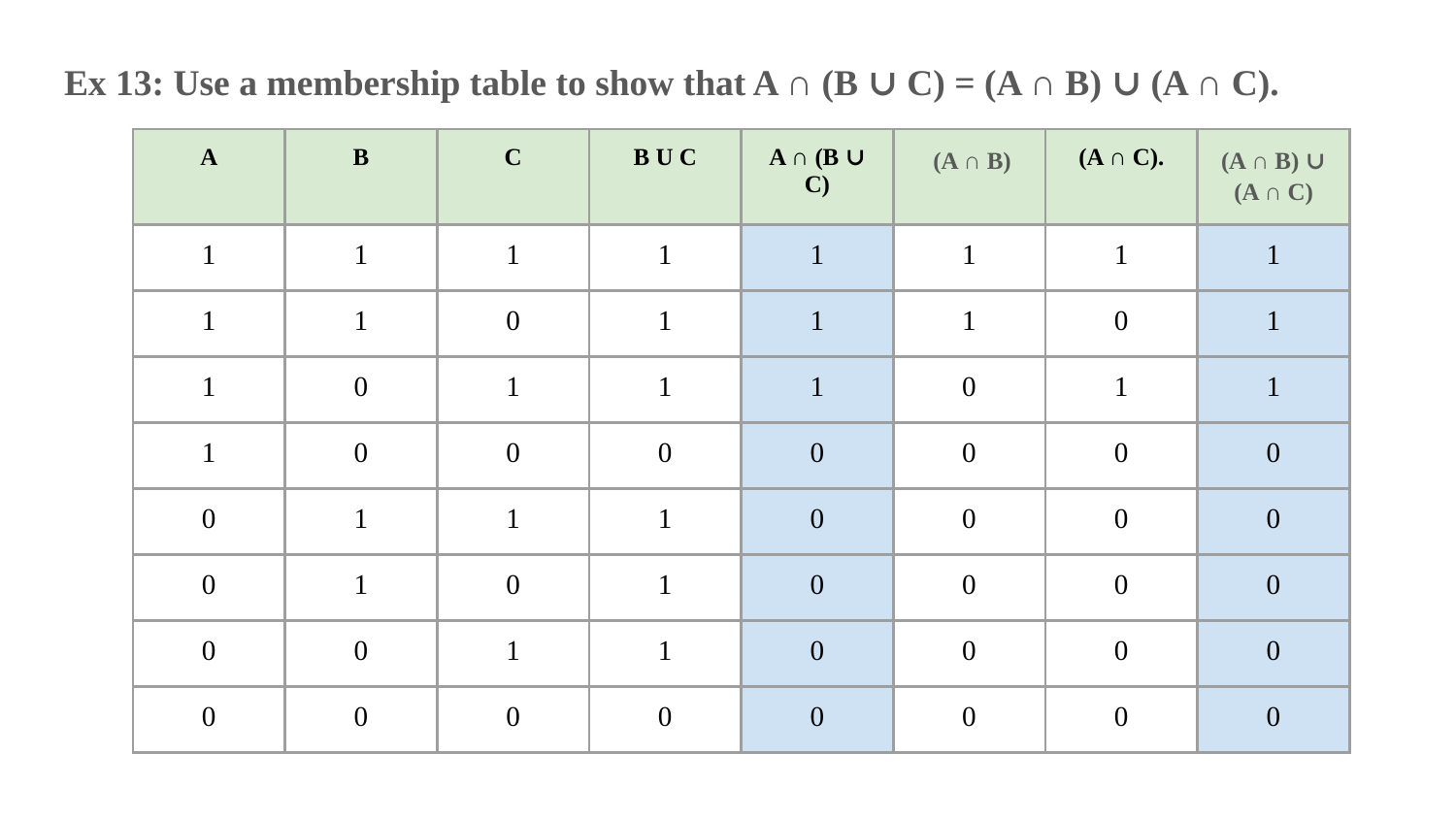

Ex 13: Use a membership table to show that A ∩ (B ∪ C) = (A ∩ B) ∪ (A ∩ C).
| A | B | C | B U C | A ∩ (B ∪ C) | (A ∩ B) | (A ∩ C). | (A ∩ B) ∪ (A ∩ C) |
| --- | --- | --- | --- | --- | --- | --- | --- |
| 1 | 1 | 1 | 1 | 1 | 1 | 1 | 1 |
| 1 | 1 | 0 | 1 | 1 | 1 | 0 | 1 |
| 1 | 0 | 1 | 1 | 1 | 0 | 1 | 1 |
| 1 | 0 | 0 | 0 | 0 | 0 | 0 | 0 |
| 0 | 1 | 1 | 1 | 0 | 0 | 0 | 0 |
| 0 | 1 | 0 | 1 | 0 | 0 | 0 | 0 |
| 0 | 0 | 1 | 1 | 0 | 0 | 0 | 0 |
| 0 | 0 | 0 | 0 | 0 | 0 | 0 | 0 |